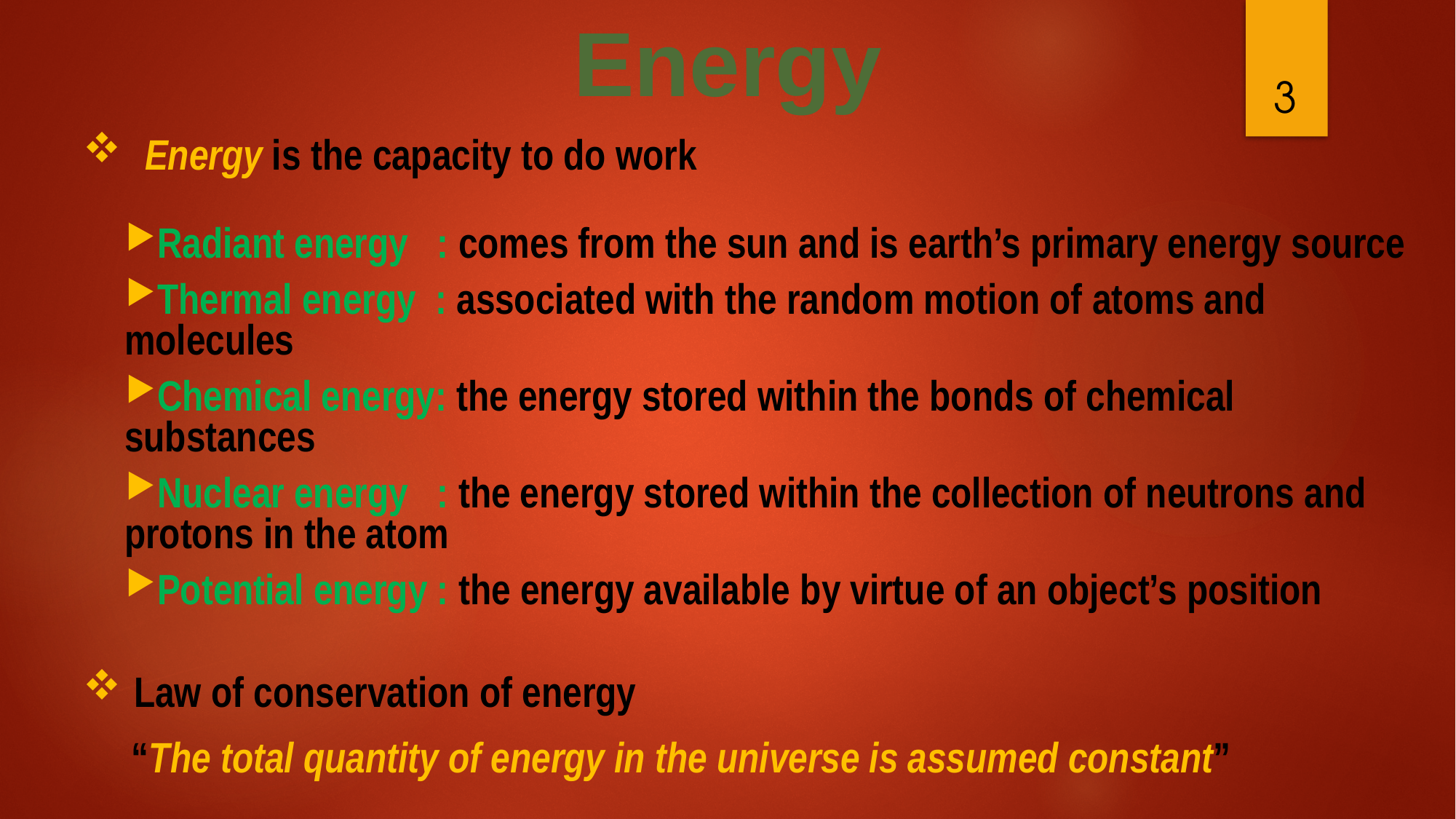

Energy
3
Energy is the capacity to do work

Radiant energy   : comes from the sun and is earth’s primary energy source
Thermal energy  : associated with the random motion of atoms and molecules
Chemical energy: the energy stored within the bonds of chemical substances
Nuclear energy   : the energy stored within the collection of neutrons and protons in the atom
Potential energy : the energy available by virtue of an object’s position

 Law of conservation of energy
     “The total quantity of energy in the universe is assumed constant”